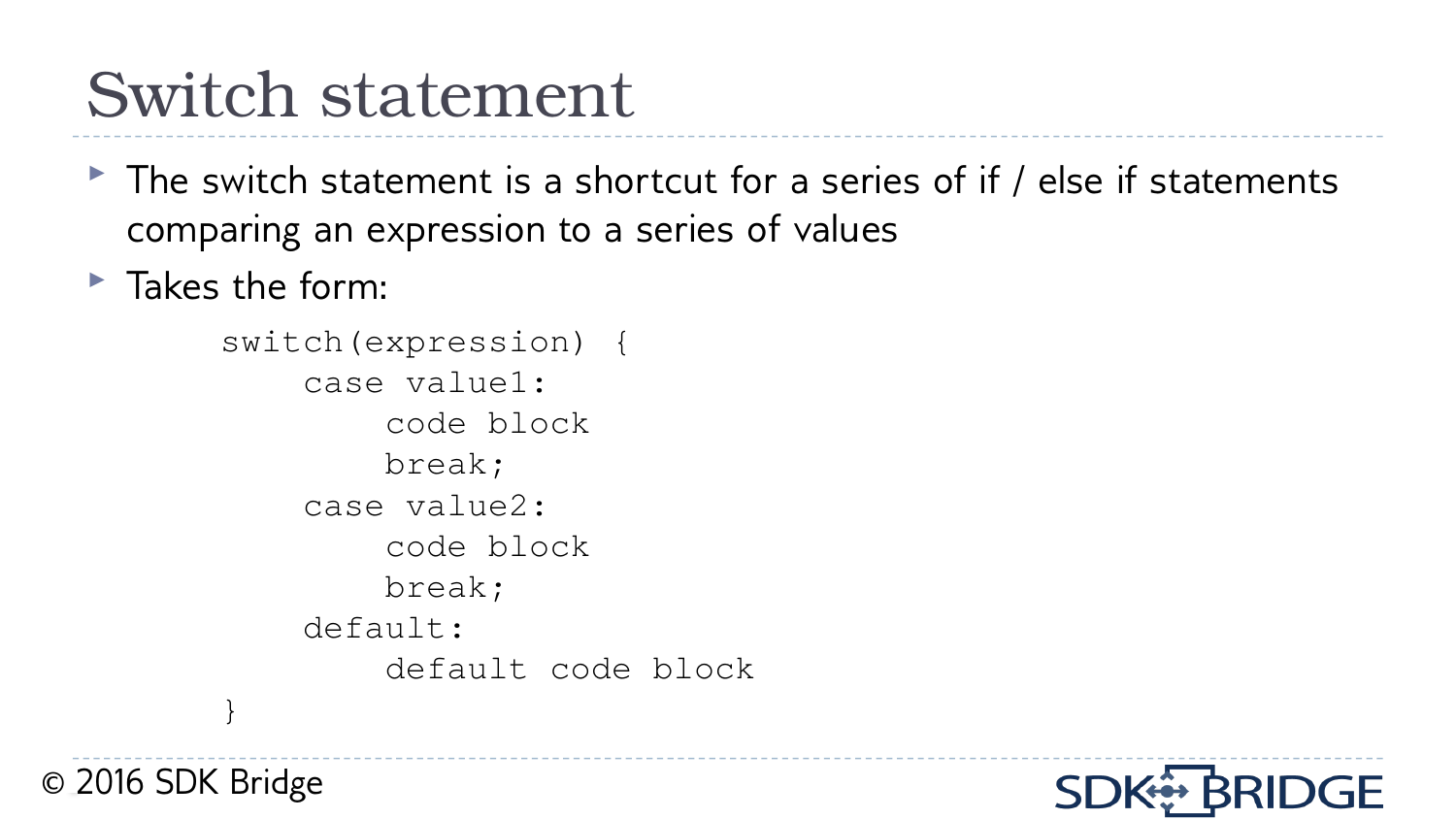

# Switch statement
The switch statement is a shortcut for a series of if / else if statements comparing an expression to a series of values
Takes the form:
switch(expression) {
    case value1:
        code block
        break;
    case value2:
        code block
        break;
    default:
        default code block
}